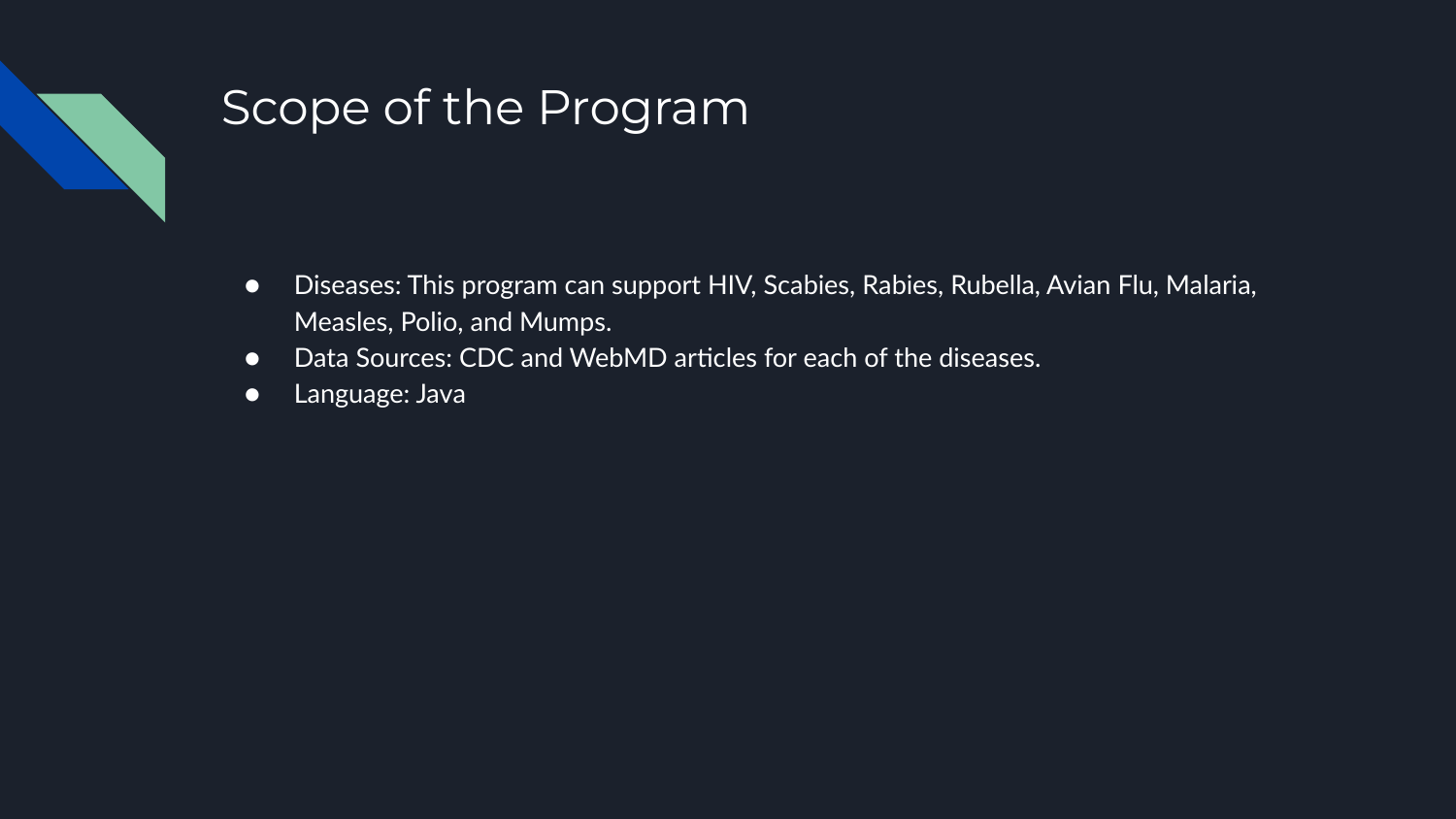

# Scope of the Program
Diseases: This program can support HIV, Scabies, Rabies, Rubella, Avian Flu, Malaria, Measles, Polio, and Mumps.
Data Sources: CDC and WebMD articles for each of the diseases.
Language: Java